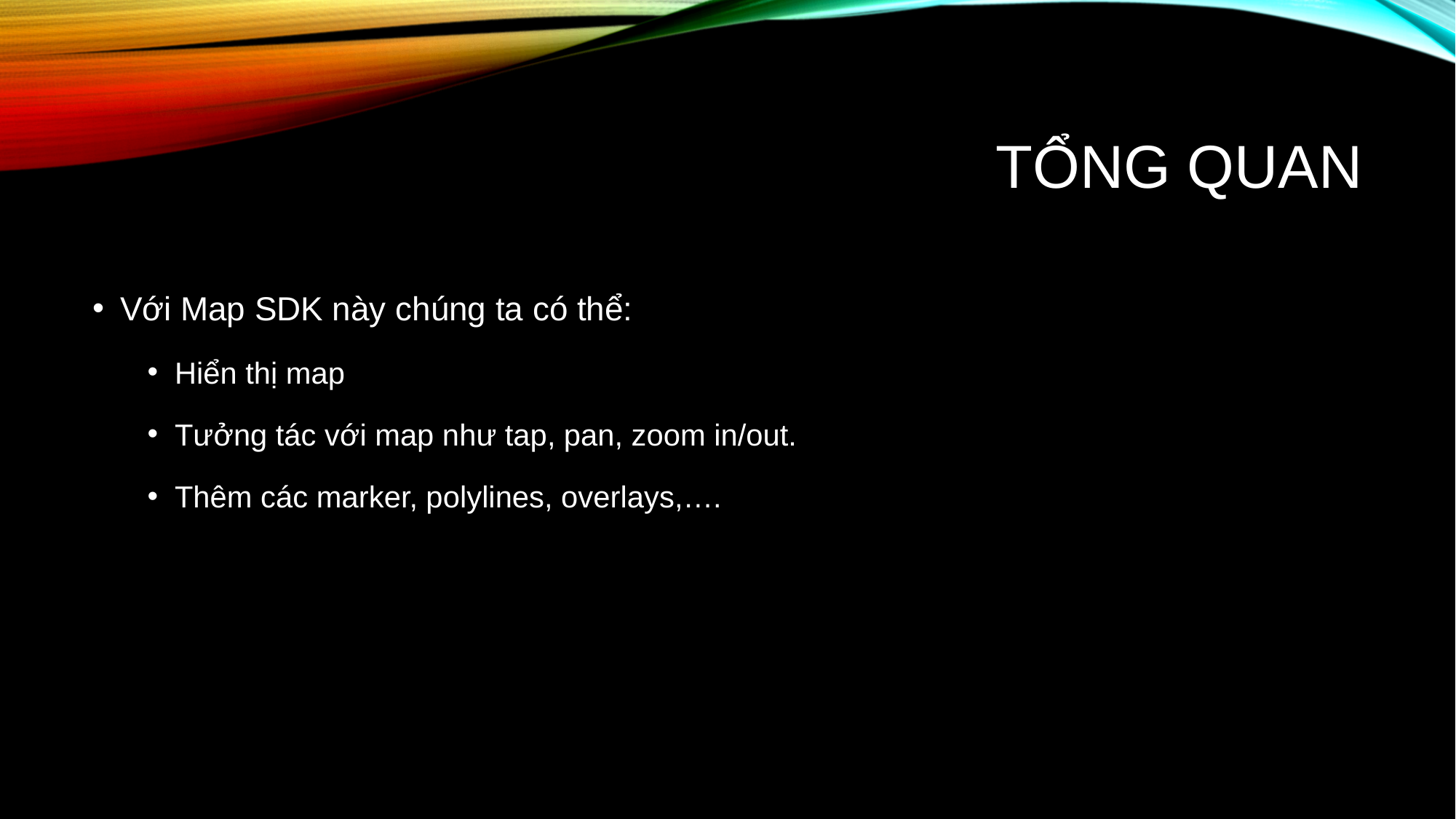

# Tổng quan
Với Map SDK này chúng ta có thể:
Hiển thị map
Tưởng tác với map như tap, pan, zoom in/out.
Thêm các marker, polylines, overlays,….